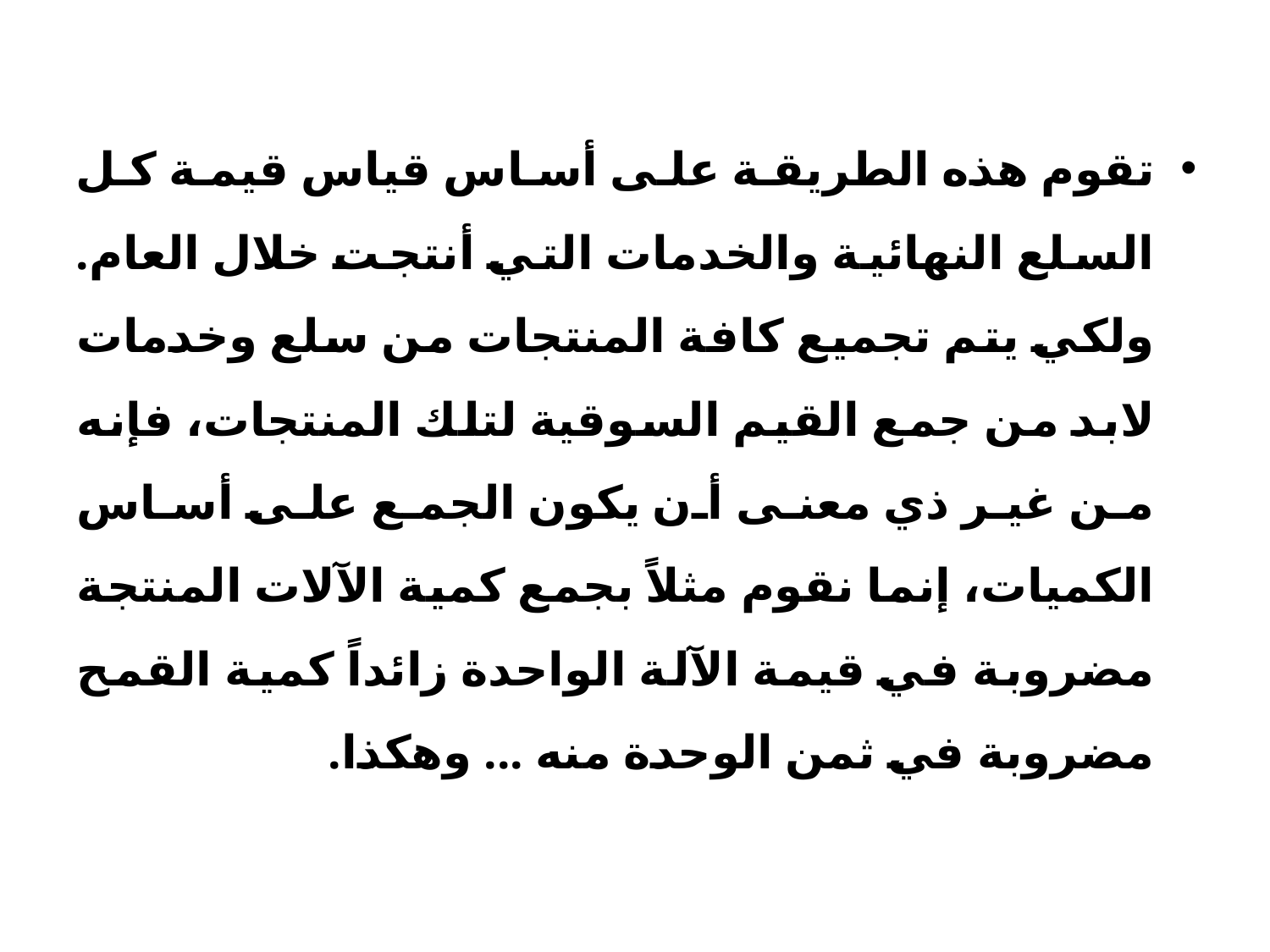

#
تقوم هذه الطريقة على أساس قياس قيمة كل السلع النهائية والخدمات التي أنتجت خلال العام. ولكي يتم تجميع كافة المنتجات من سلع وخدمات لابد من جمع القيم السوقية لتلك المنتجات، فإنه من غير ذي معنى أن يكون الجمع على أساس الكميات، إنما نقوم مثلاً بجمع كمية الآلات المنتجة مضروبة في قيمة الآلة الواحدة زائداً كمية القمح مضروبة في ثمن الوحدة منه ... وهكذا.